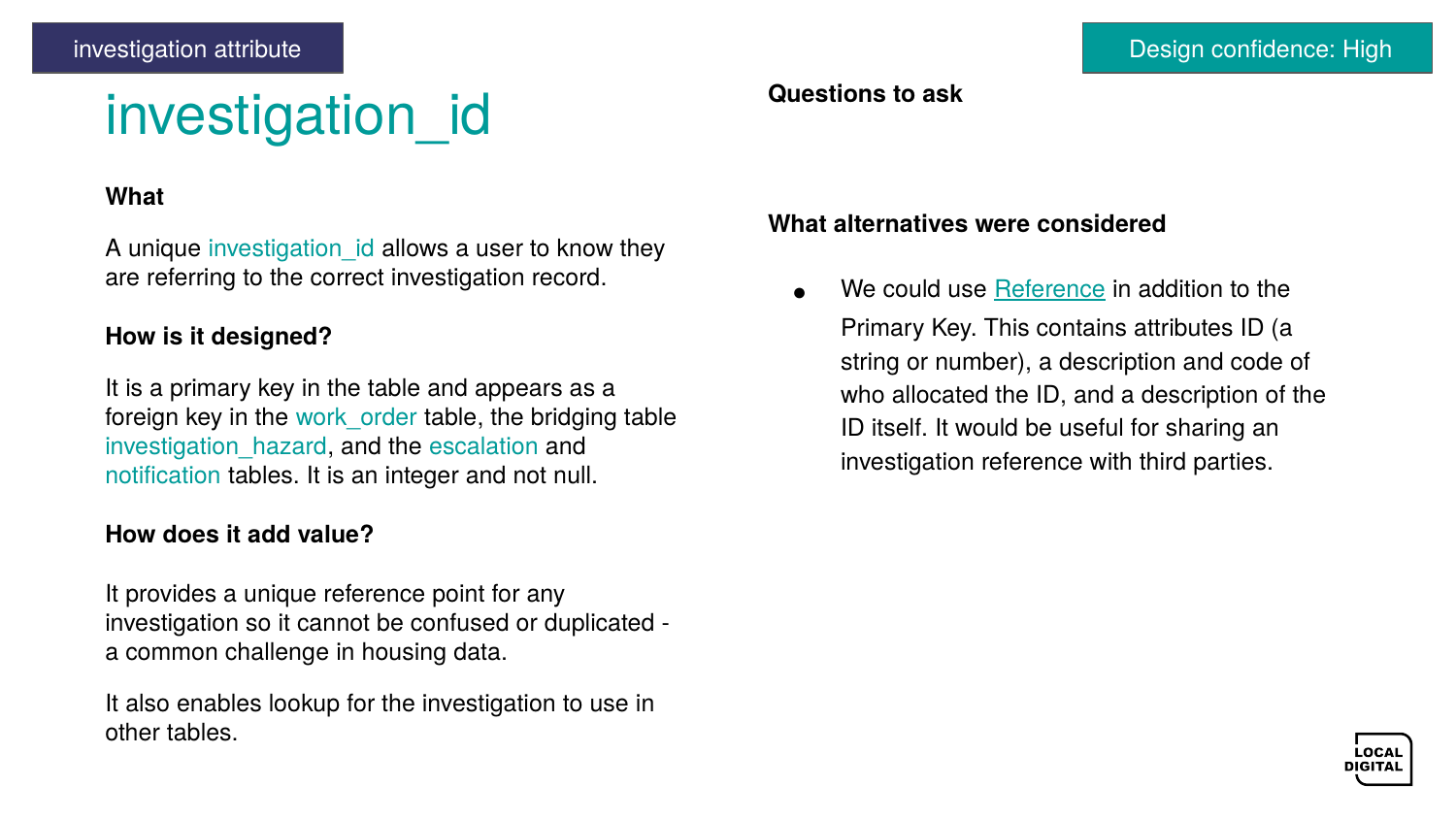

investigation attribute
 Design confidence: High
# investigation_id

Questions to ask

What alternatives were considered
We could use Reference in addition to the Primary Key. This contains attributes ID (a string or number), a description and code of who allocated the ID, and a description of the ID itself. It would be useful for sharing an investigation reference with third parties.
What
A unique investigation_id allows a user to know they are referring to the correct investigation record.
How is it designed?
It is a primary key in the table and appears as a foreign key in the work_order table, the bridging table investigation_hazard, and the escalation and notification tables. It is an integer and not null.
How does it add value?
It provides a unique reference point for any investigation so it cannot be confused or duplicated - a common challenge in housing data.
It also enables lookup for the investigation to use in other tables.